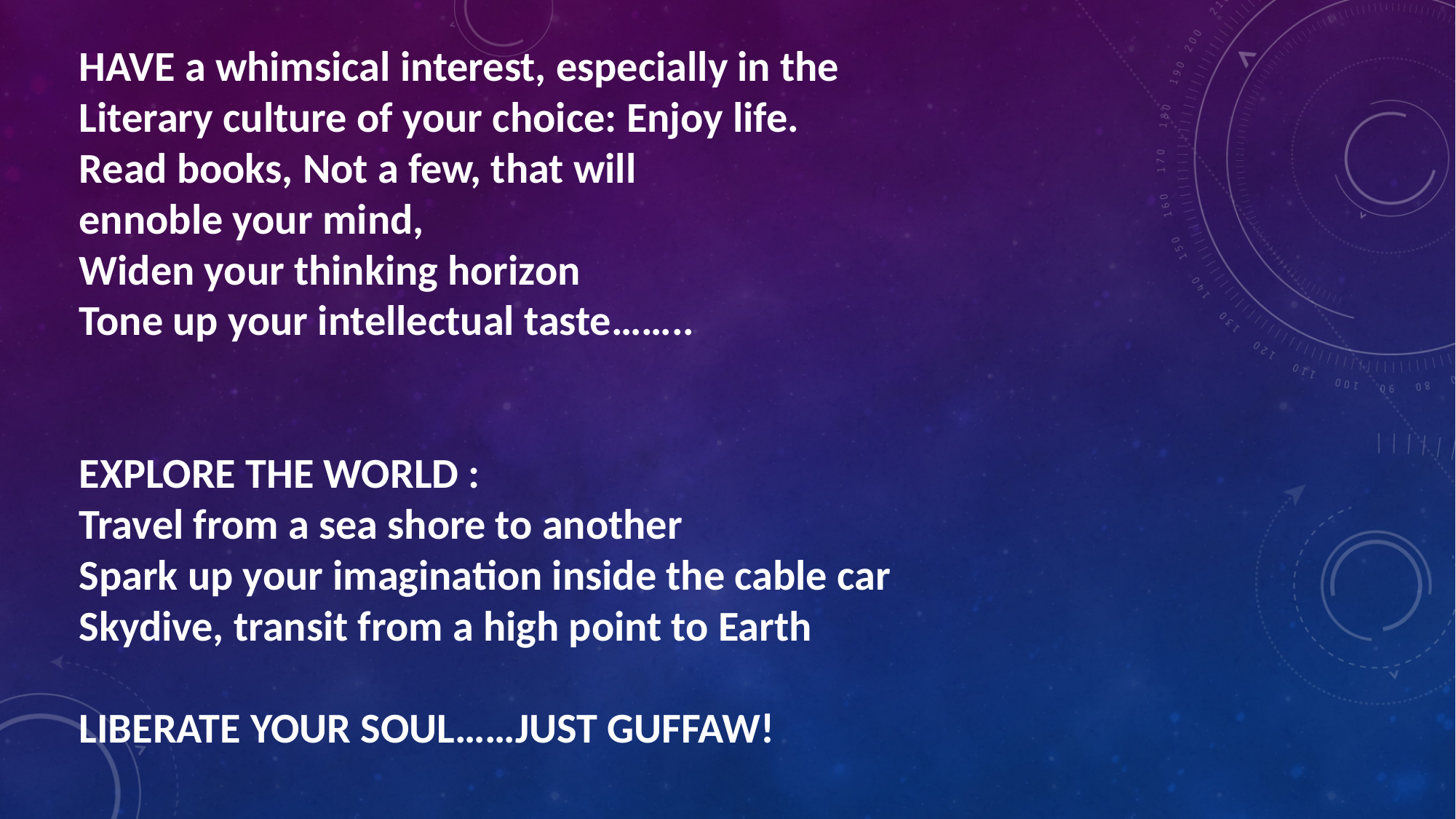

HAVE a whimsical interest, especially in the 
Literary culture of your choice: Enjoy life. 
Read books, Not a few, that will 
ennoble your mind, 
Widen your thinking horizon 
Tone up your intellectual taste…….. 
EXPLORE THE WORLD : 
Travel from a sea shore to another 
Spark up your imagination inside the cable car 
Skydive, transit from a high point to Earth 
LIBERATE YOUR SOUL……JUST GUFFAW!